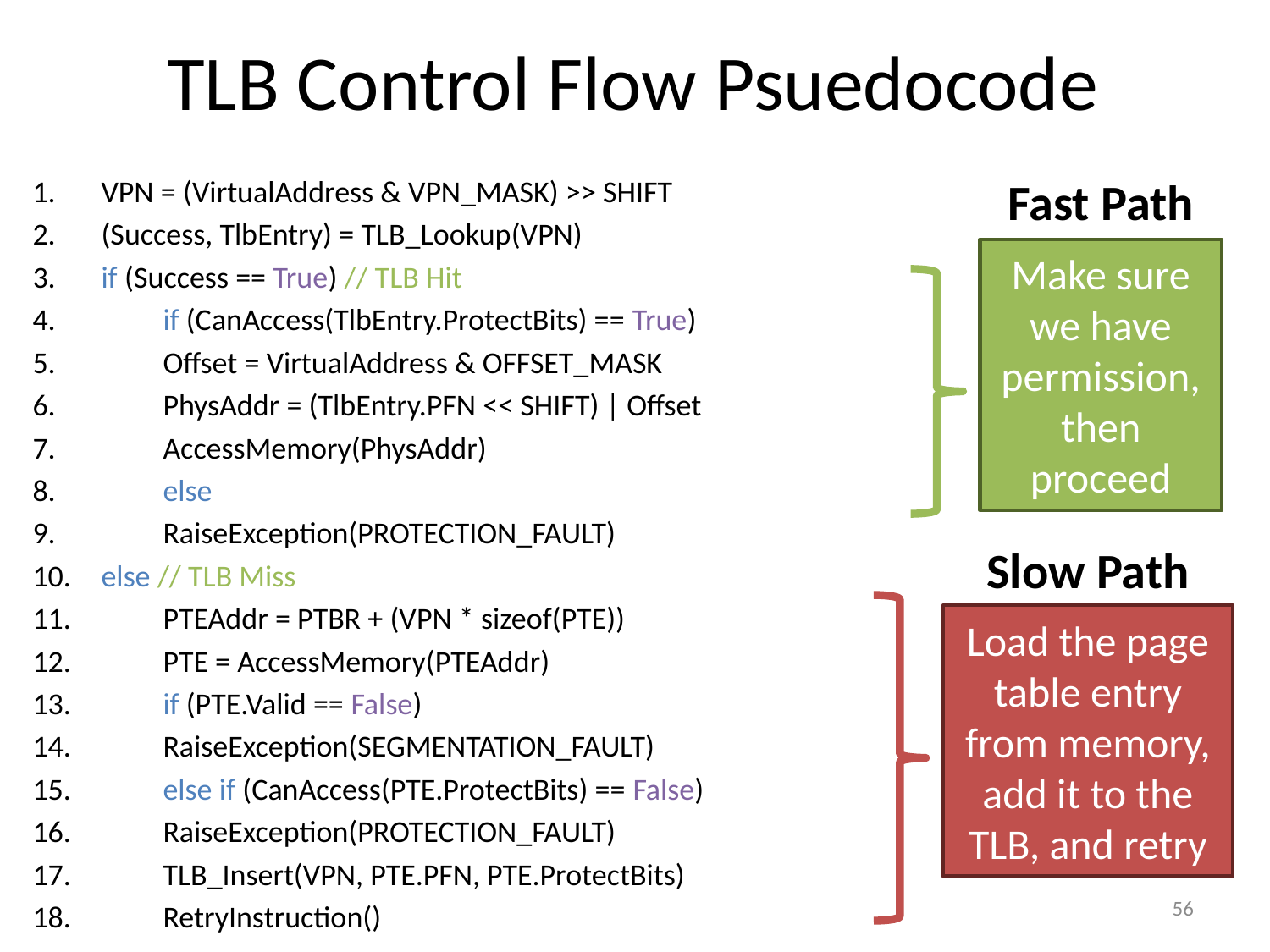

# TLB Control Flow Psuedocode
Fast Path
 VPN = (VirtualAddress & VPN_MASK) >> SHIFT
 (Success, TlbEntry) = TLB_Lookup(VPN)
 if (Success == True) // TLB Hit
 	if (CanAccess(TlbEntry.ProtectBits) == True)
 		Offset = VirtualAddress & OFFSET_MASK
 		PhysAddr = (TlbEntry.PFN << SHIFT) | Offset
 		AccessMemory(PhysAddr)
 	else
 		RaiseException(PROTECTION_FAULT)
 else // TLB Miss
 	PTEAddr = PTBR + (VPN * sizeof(PTE))
 	PTE = AccessMemory(PTEAddr)
 	if (PTE.Valid == False)
 		RaiseException(SEGMENTATION_FAULT)
 	else if (CanAccess(PTE.ProtectBits) == False)
 		RaiseException(PROTECTION_FAULT)
	TLB_Insert(VPN, PTE.PFN, PTE.ProtectBits)
	RetryInstruction()
Make sure we have permission, then proceed

Slow Path

Load the page table entry from memory, add it to the TLB, and retry
56